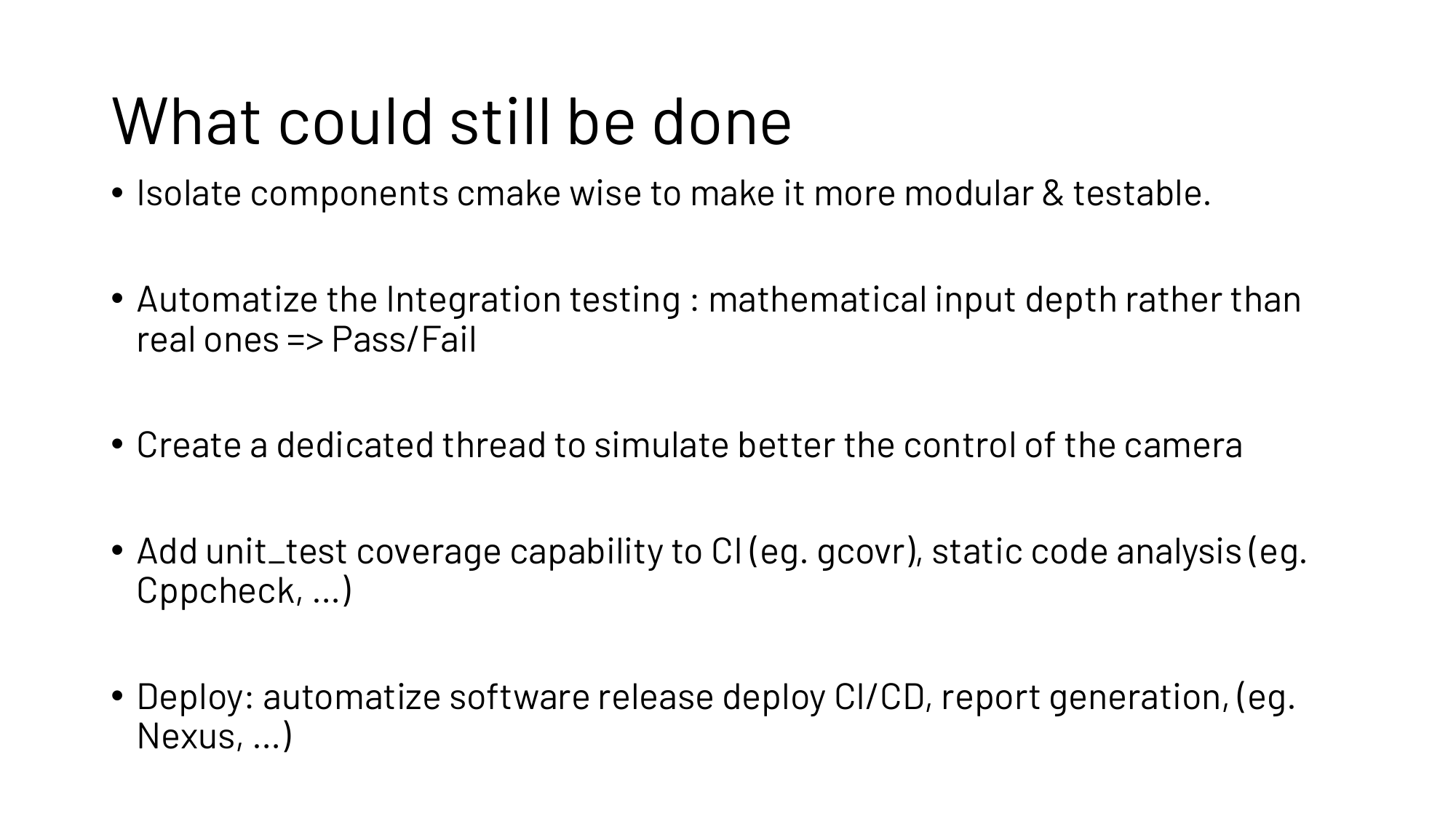

# What could still be done
Isolate components cmake wise to make it more modular & testable.

Automatize the Integration testing : mathematical input depth rather than real ones => Pass/Fail

Create a dedicated thread to simulate better the control of the camera

Add unit_test coverage capability to CI (eg. gcovr), static code analysis (eg. Cppcheck, …)

Deploy: automatize software release deploy CI/CD, report generation, (eg. Nexus, …)